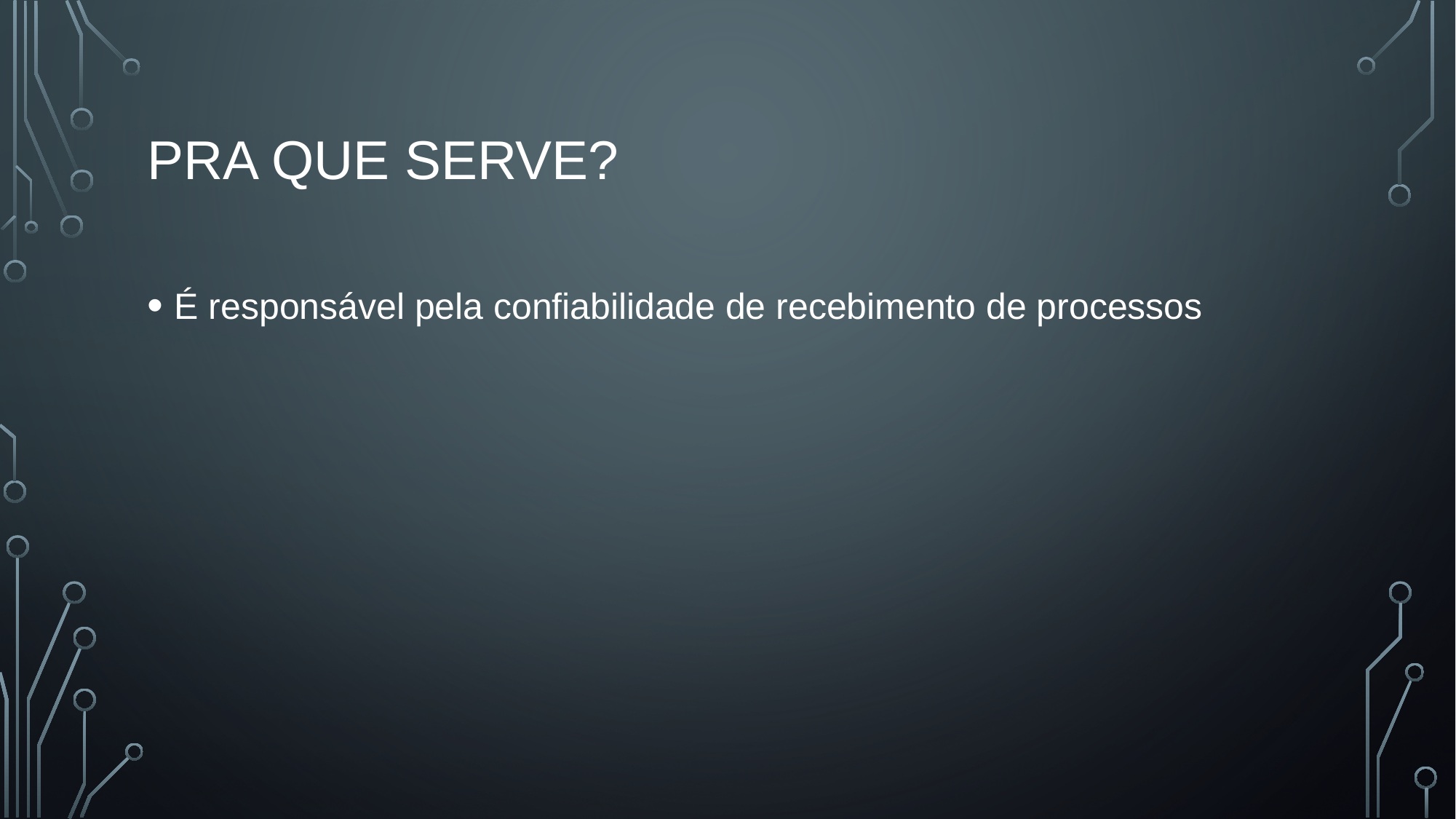

# Pra que serve?
É responsável pela confiabilidade de recebimento de processos